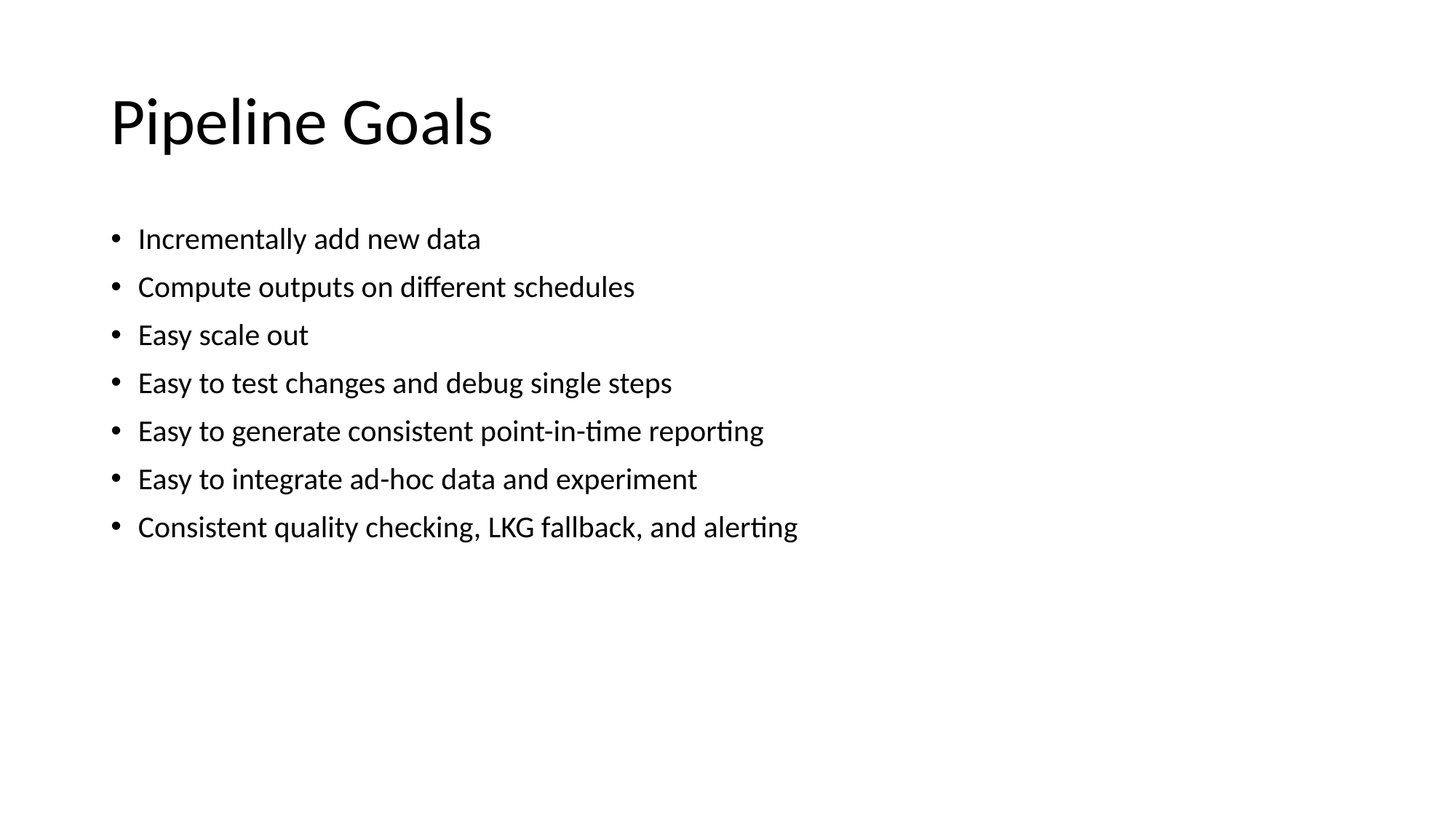

# Pipeline Goals
Incrementally add new data
Compute outputs on different schedules
Easy scale out
Easy to test changes and debug single steps
Easy to generate consistent point-in-time reporting
Easy to integrate ad-hoc data and experiment
Consistent quality checking, LKG fallback, and alerting